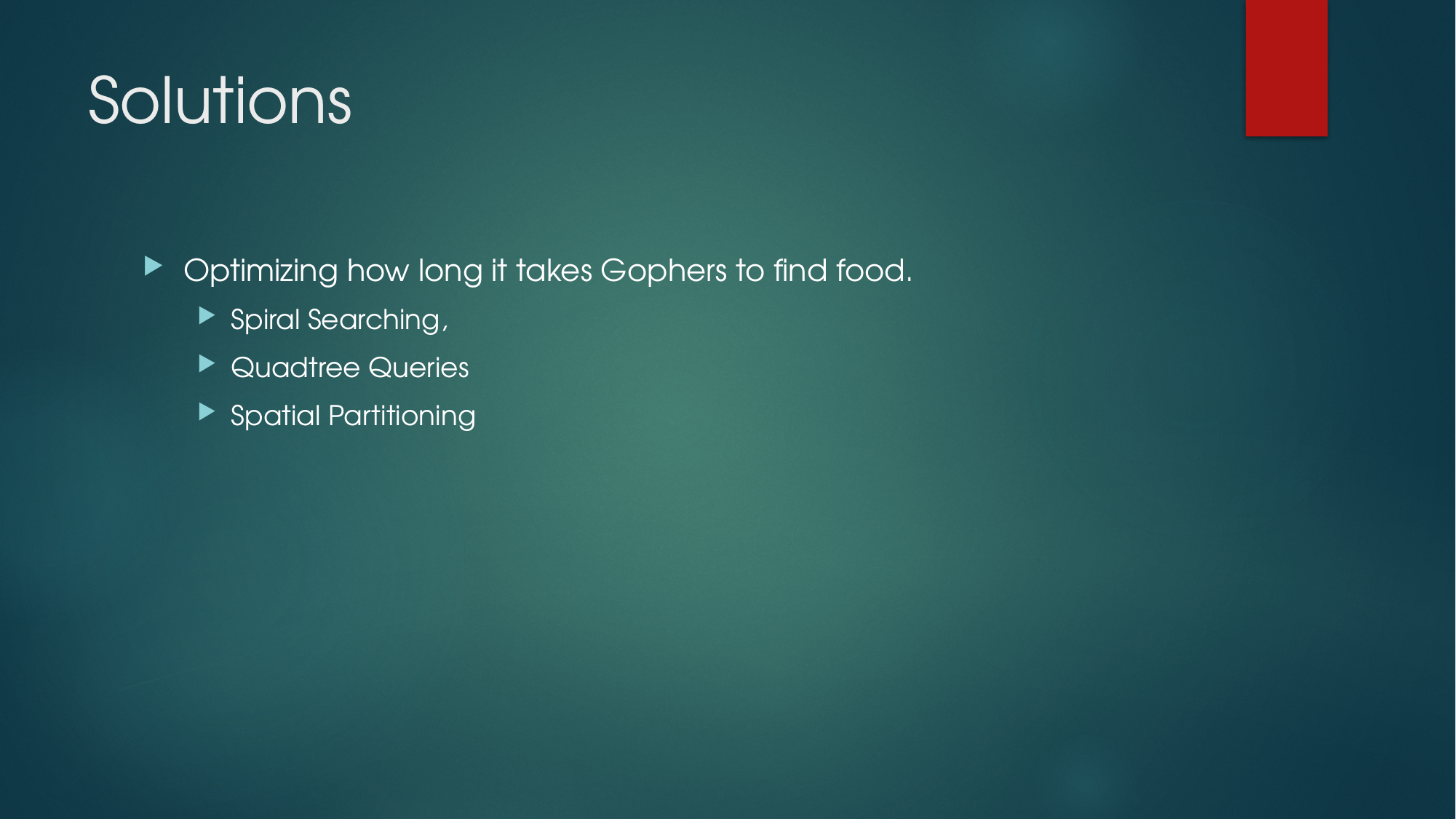

# Solutions
Optimizing how long it takes Gophers to find food.
Spiral Searching,
Quadtree Queries
Spatial Partitioning